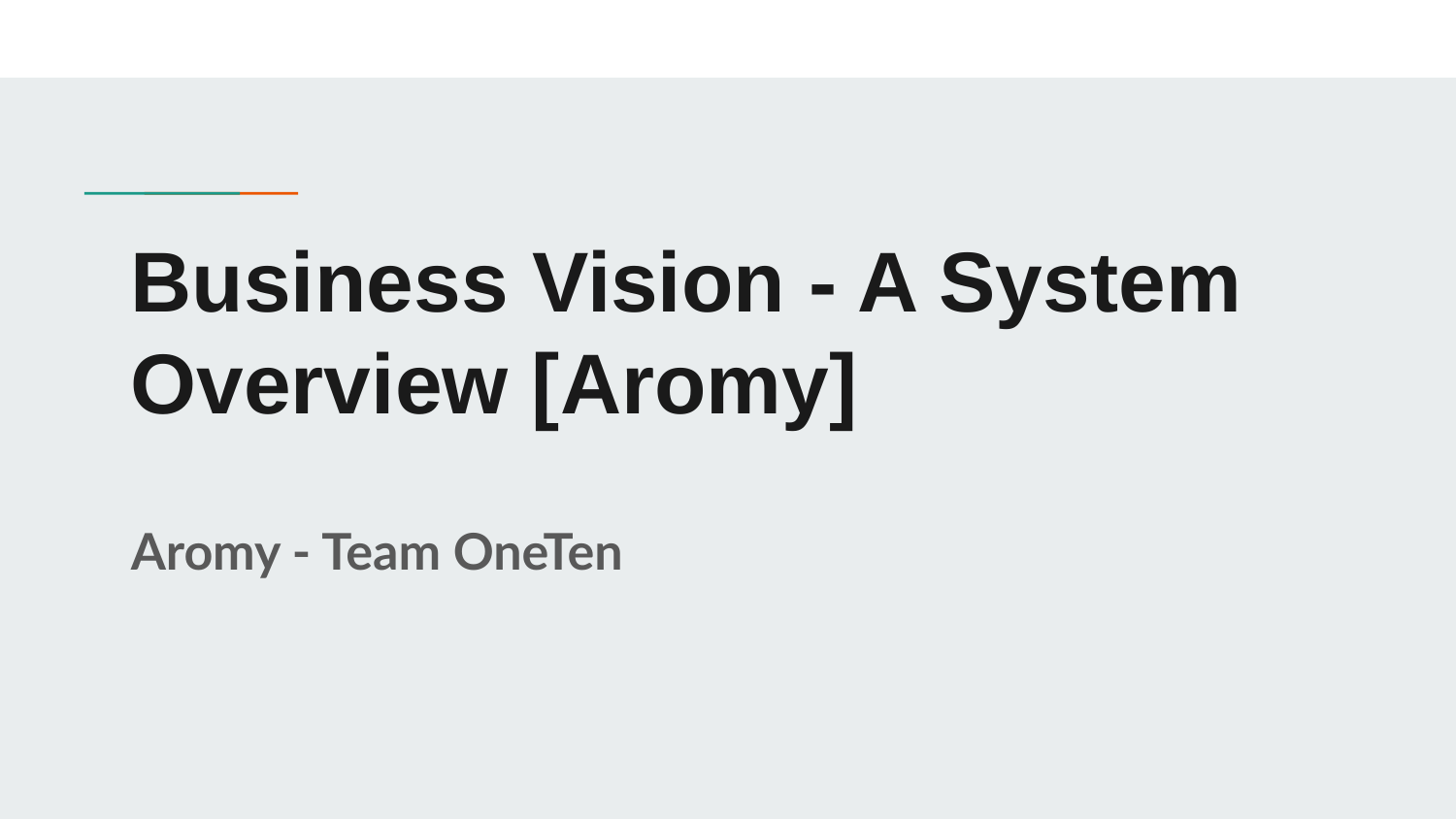

# Business Vision - A System Overview [Aromy]
Aromy - Team OneTen